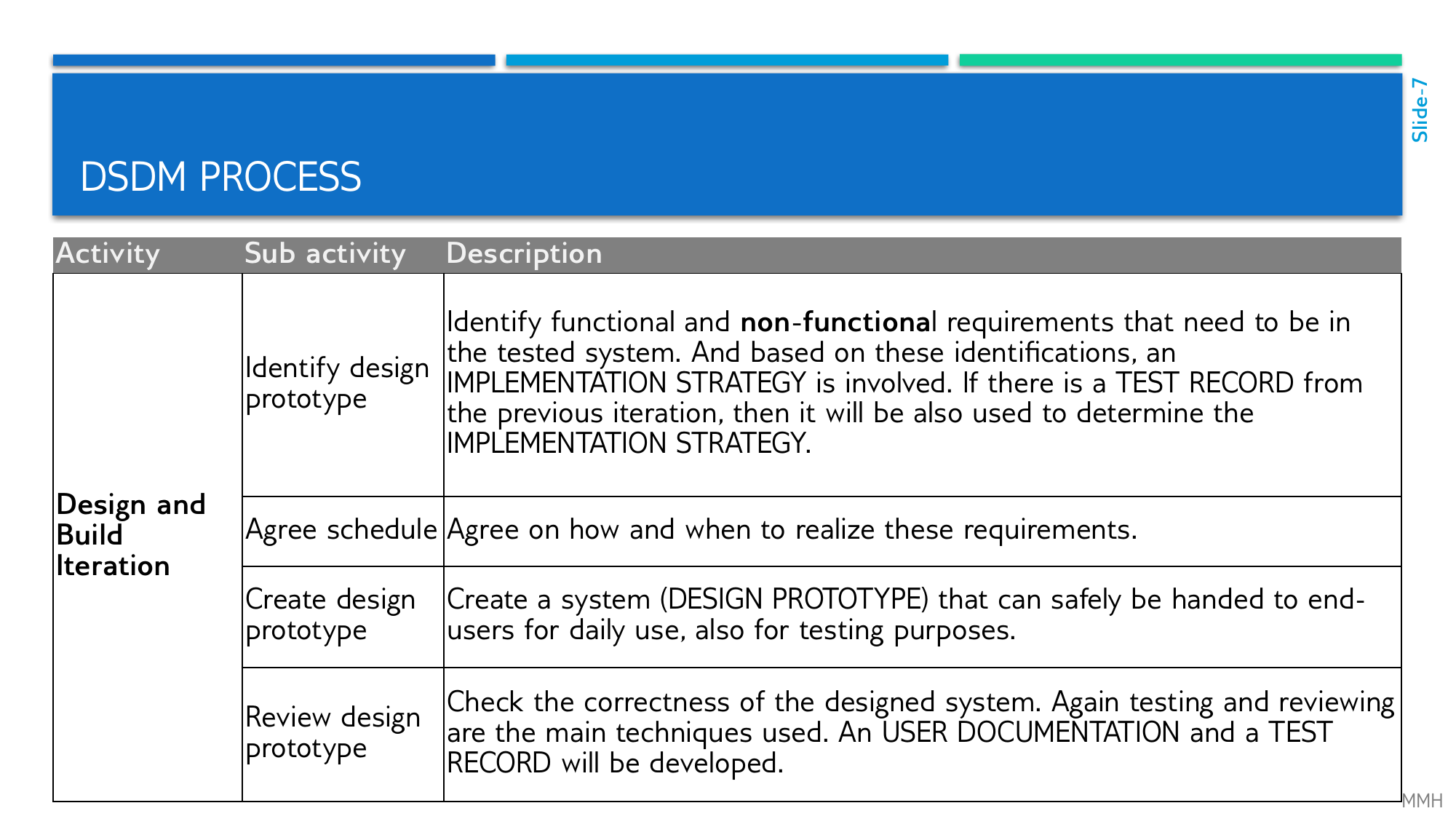

Slide-7
# Dsdm process
| Activity | Sub activity | Description |
| --- | --- | --- |
| Design and Build Iteration | Identify design prototype | Identify functional and non-functional requirements that need to be in the tested system. And based on these identifications, an IMPLEMENTATION STRATEGY is involved. If there is a TEST RECORD from the previous iteration, then it will be also used to determine the IMPLEMENTATION STRATEGY. |
|  | Agree schedule | Agree on how and when to realize these requirements. |
|  | Create design prototype | Create a system (DESIGN PROTOTYPE) that can safely be handed to end-users for daily use, also for testing purposes. |
|  | Review design prototype | Check the correctness of the designed system. Again testing and reviewing are the main techniques used. An USER DOCUMENTATION and a TEST RECORD will be developed. |
  MMH